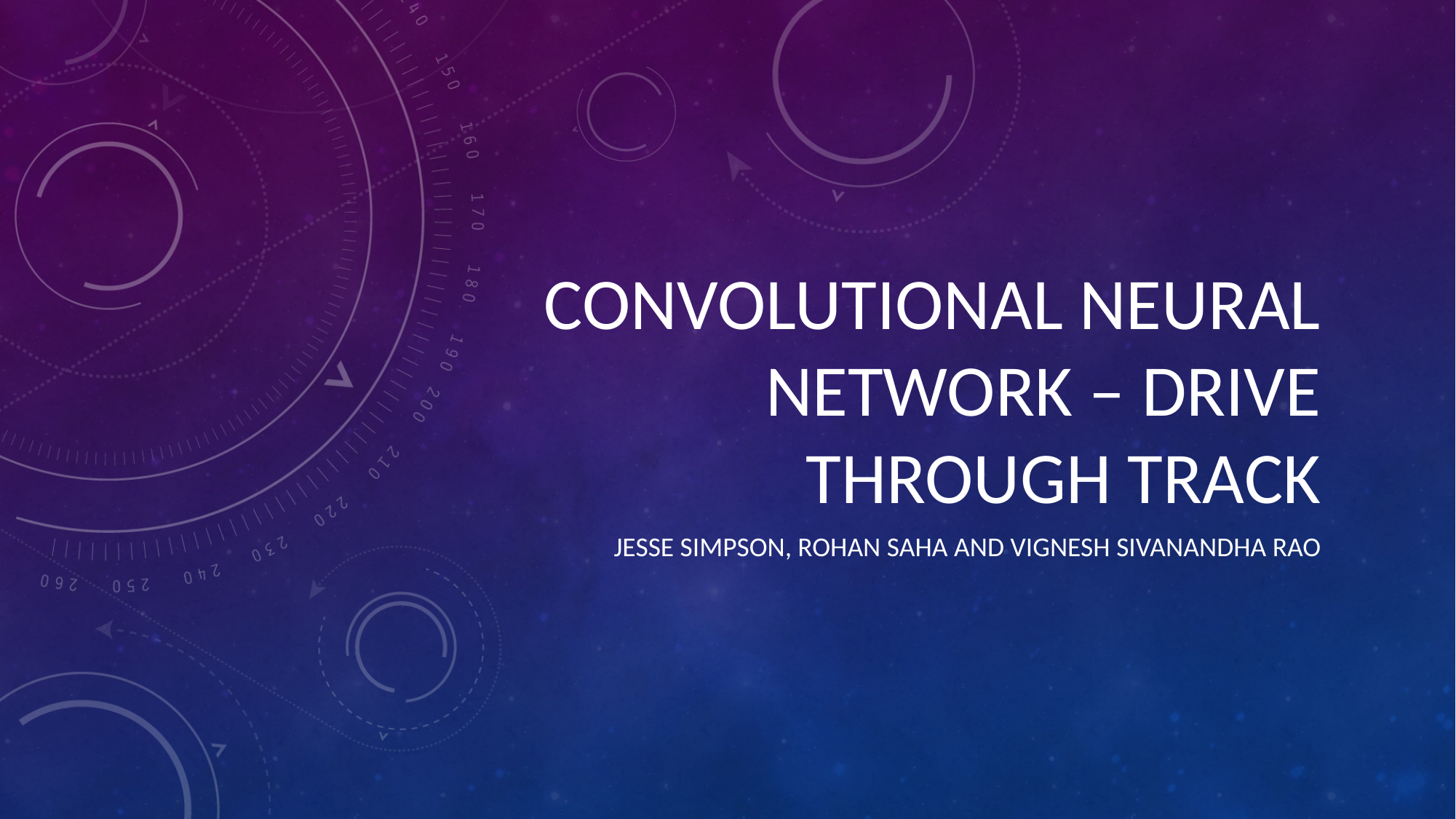

# Convolutional Neural Network – Drive Through Track
Jesse Simpson, rohan saha and Vignesh Sivanandha Rao